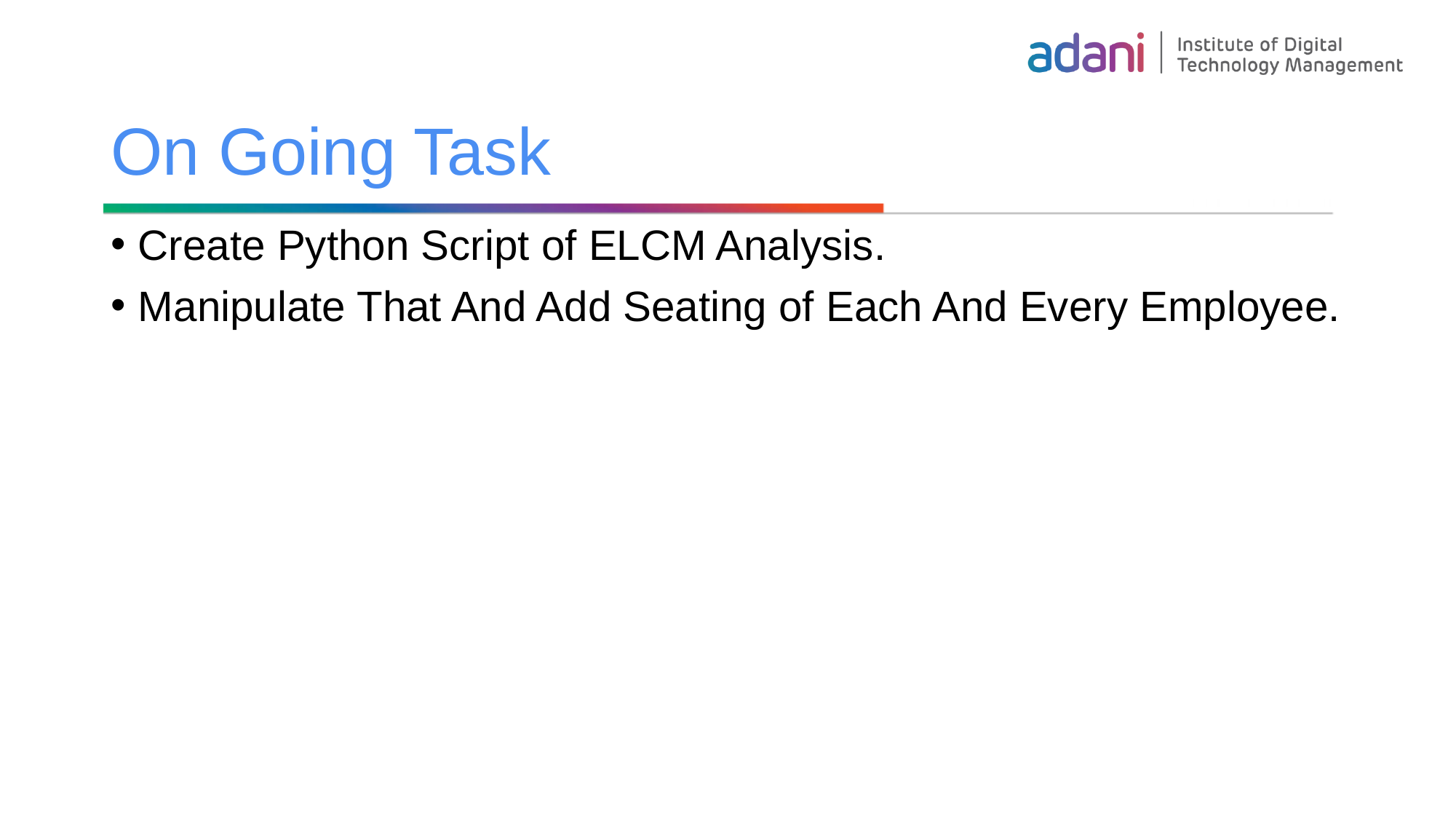

# On Going Task
Create Python Script of ELCM Analysis.
Manipulate That And Add Seating of Each And Every Employee.